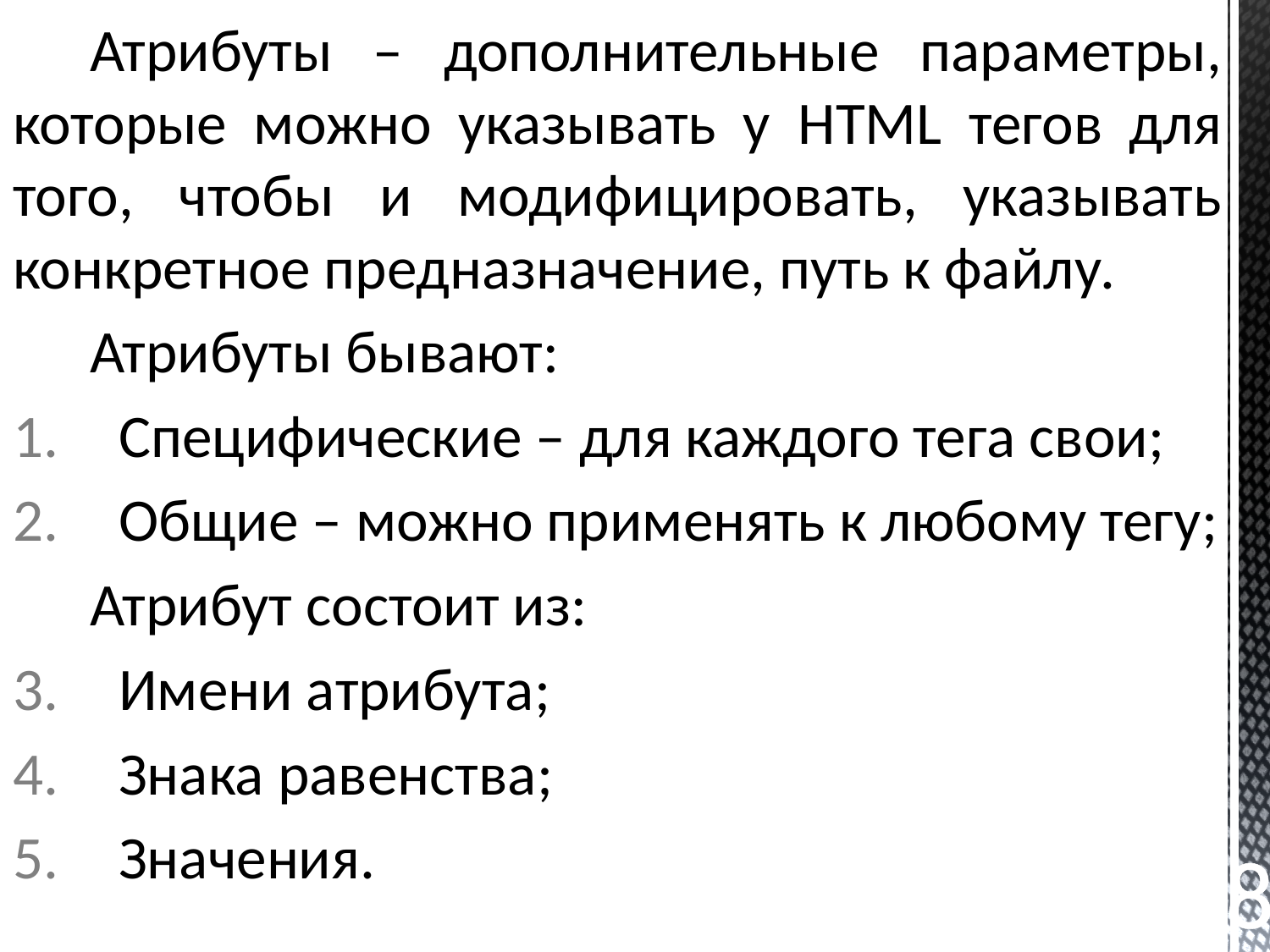

Атрибуты – дополнительные параметры, которые можно указывать у HTML тегов для того, чтобы и модифицировать, указывать конкретное предназначение, путь к файлу.
Атрибуты бывают:
Специфические – для каждого тега свои;
Общие – можно применять к любому тегу;
Атрибут состоит из:
Имени атрибута;
Знака равенства;
Значения.
8